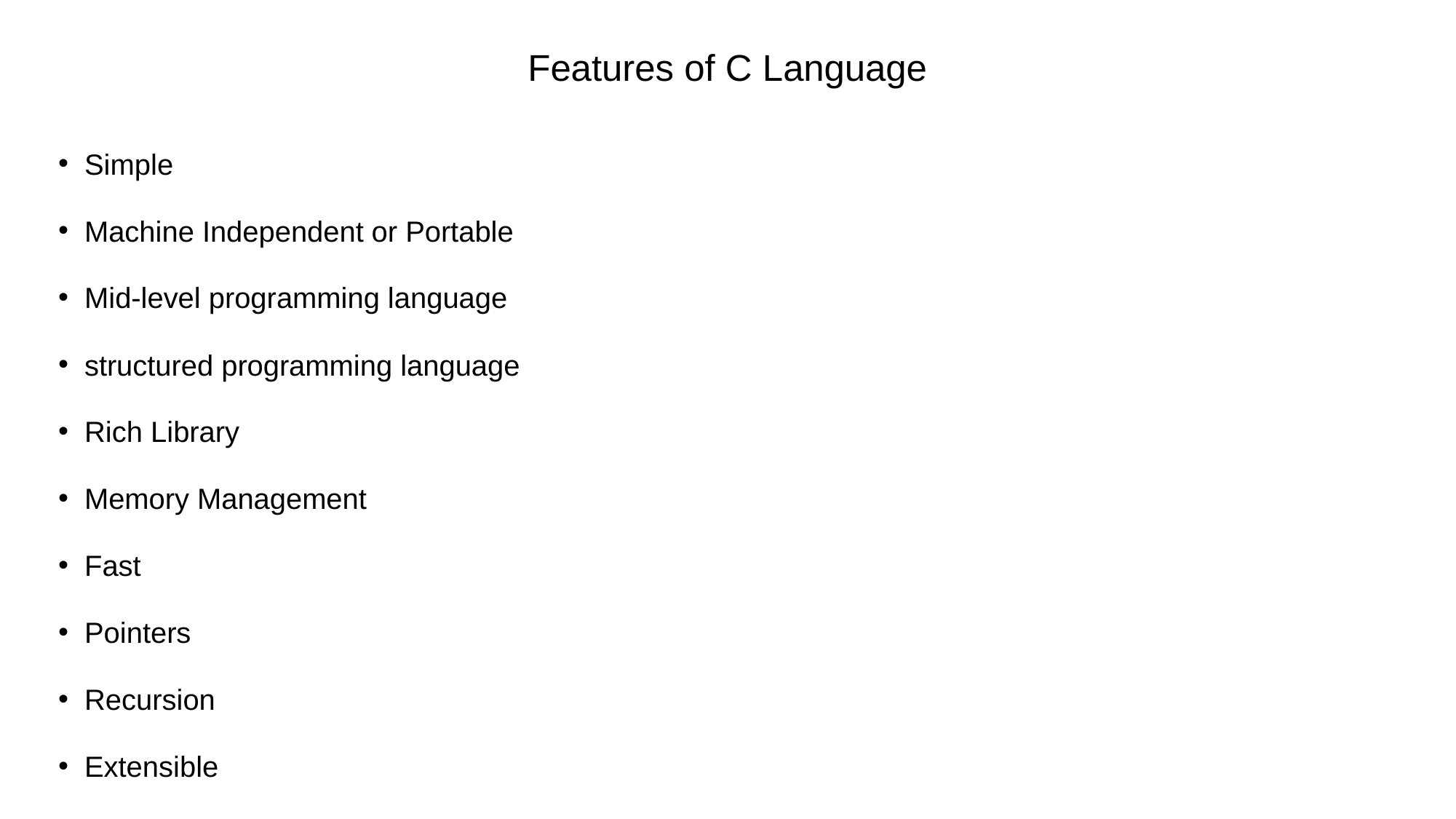

# Features of C Language
Simple
Machine Independent or Portable
Mid-level programming language
structured programming language
Rich Library
Memory Management
Fast
Pointers
Recursion
Extensible